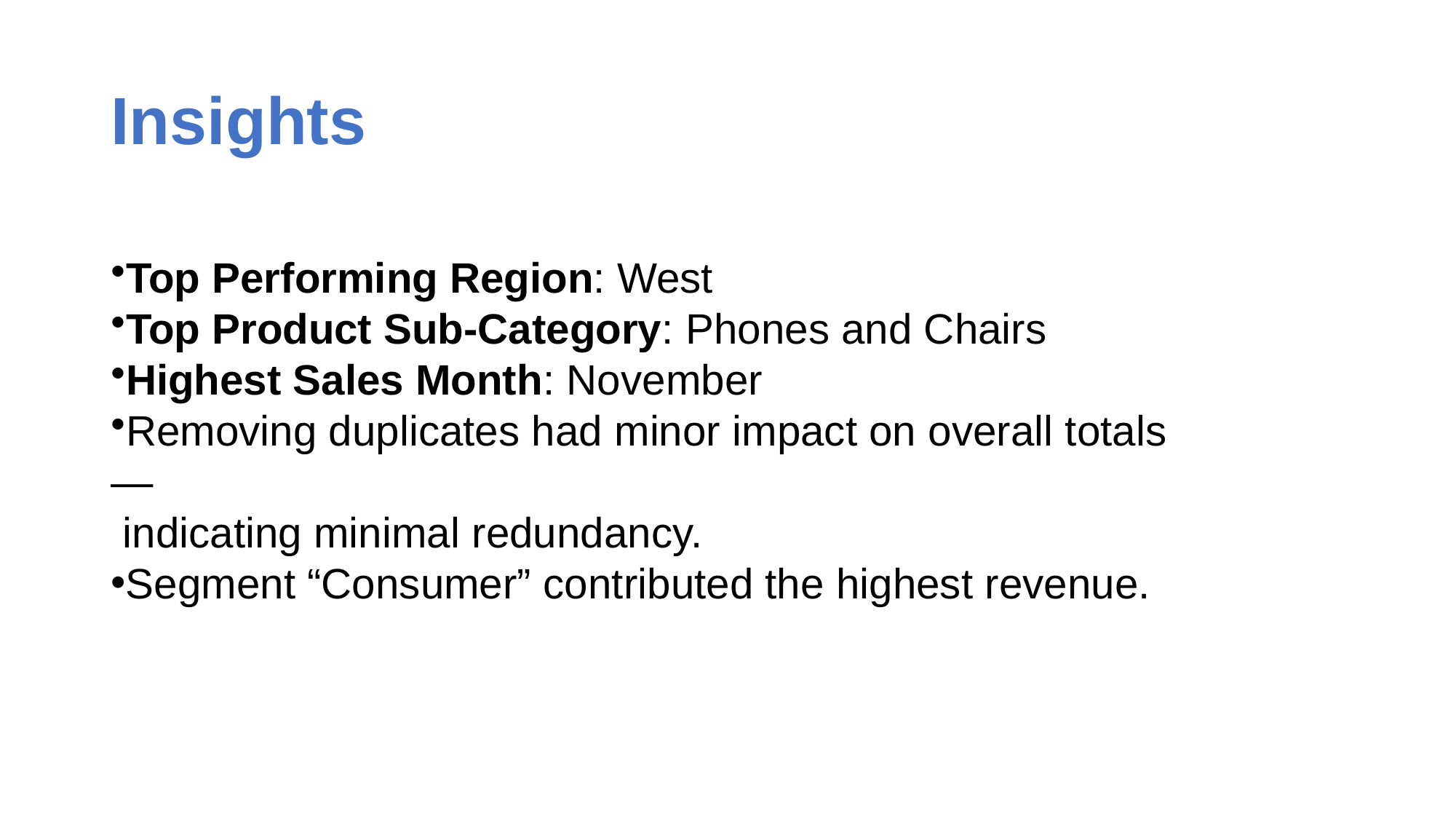

# Insights
Top Performing Region: West
Top Product Sub-Category: Phones and Chairs
Highest Sales Month: November
Removing duplicates had minor impact on overall totals —
 indicating minimal redundancy.
Segment “Consumer” contributed the highest revenue.